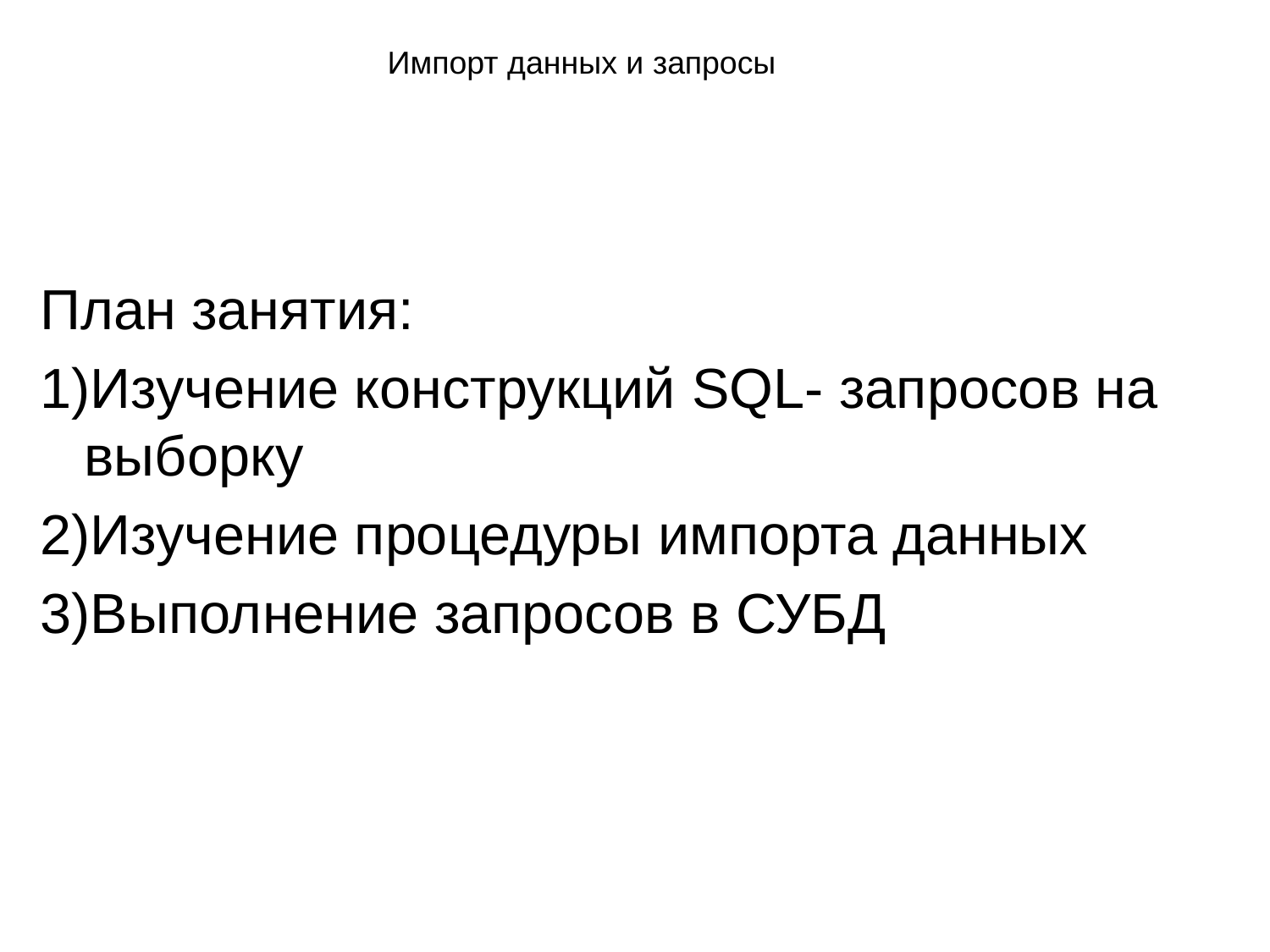

#
Импорт данных и запросы
План занятия:
Изучение конструкций SQL- запросов на выборку
Изучение процедуры импорта данных
Выполнение запросов в СУБД

2